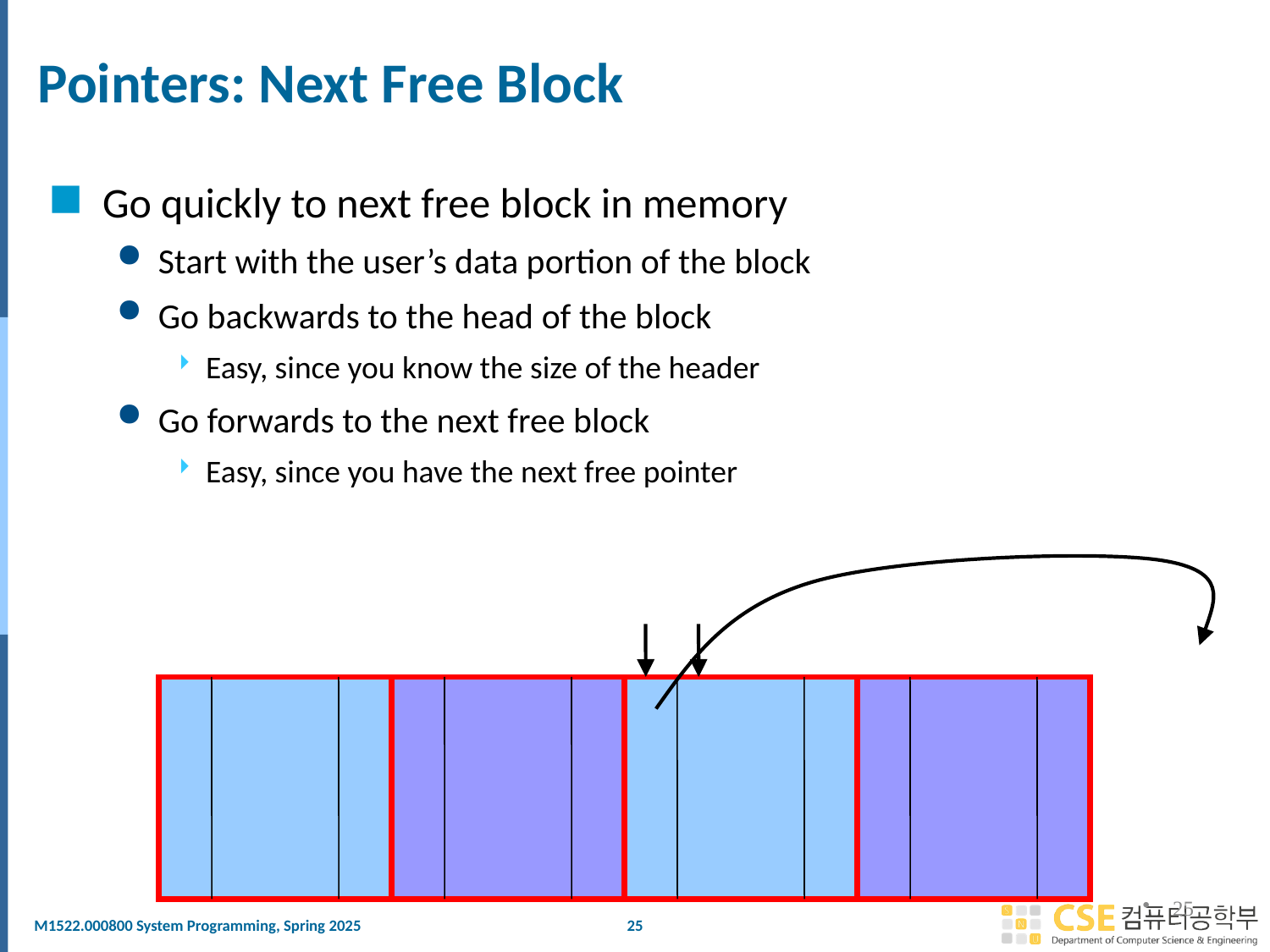

# Pointers: Next Free Block
Go quickly to next free block in memory
Start with the user’s data portion of the block
Go backwards to the head of the block
Easy, since you know the size of the header
Go forwards to the next free block
Easy, since you have the next free pointer

25